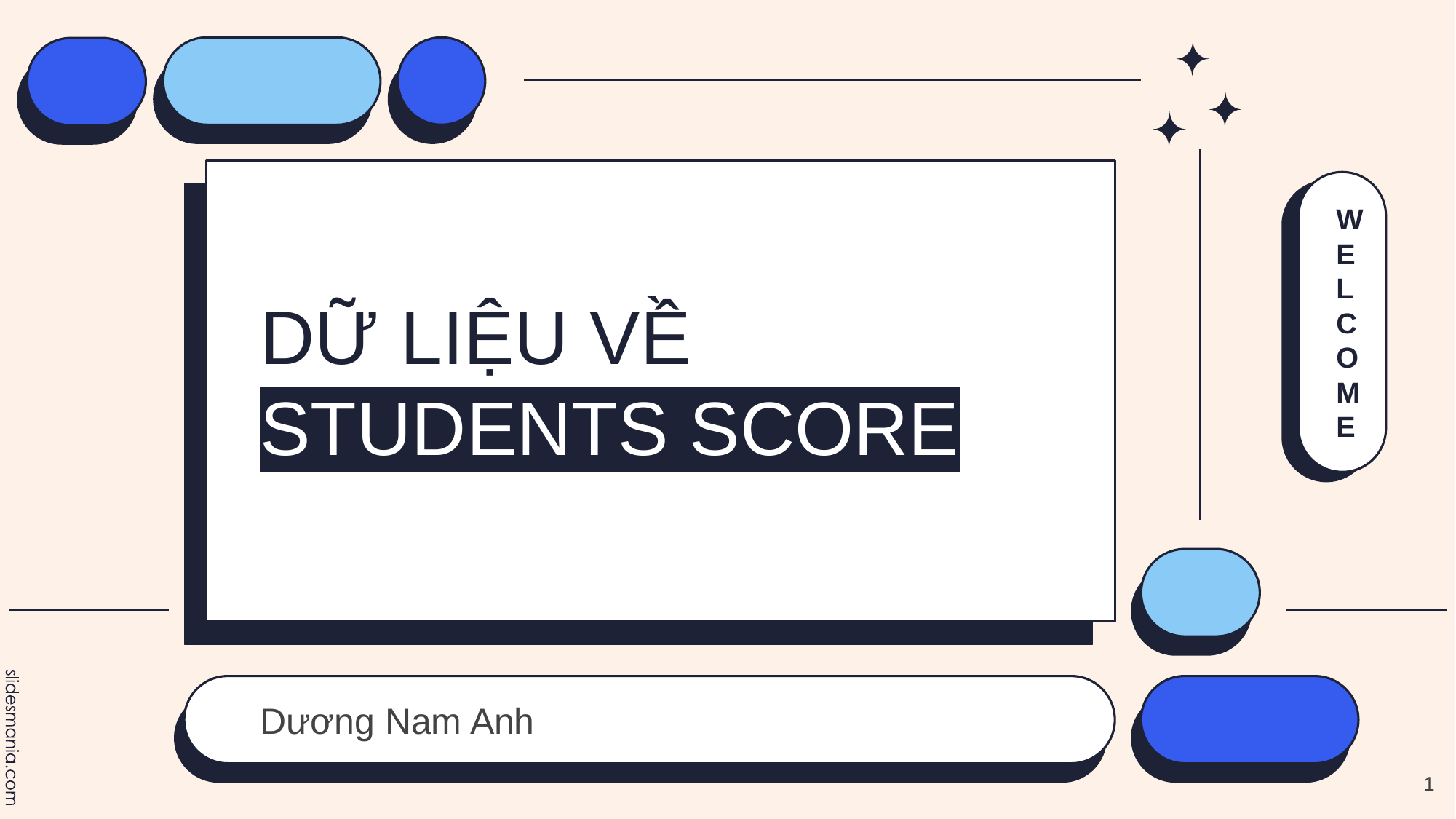

WELCOME
# DỮ LIỆU VỀ STUDENTS SCORE

Dương Nam Anh
1